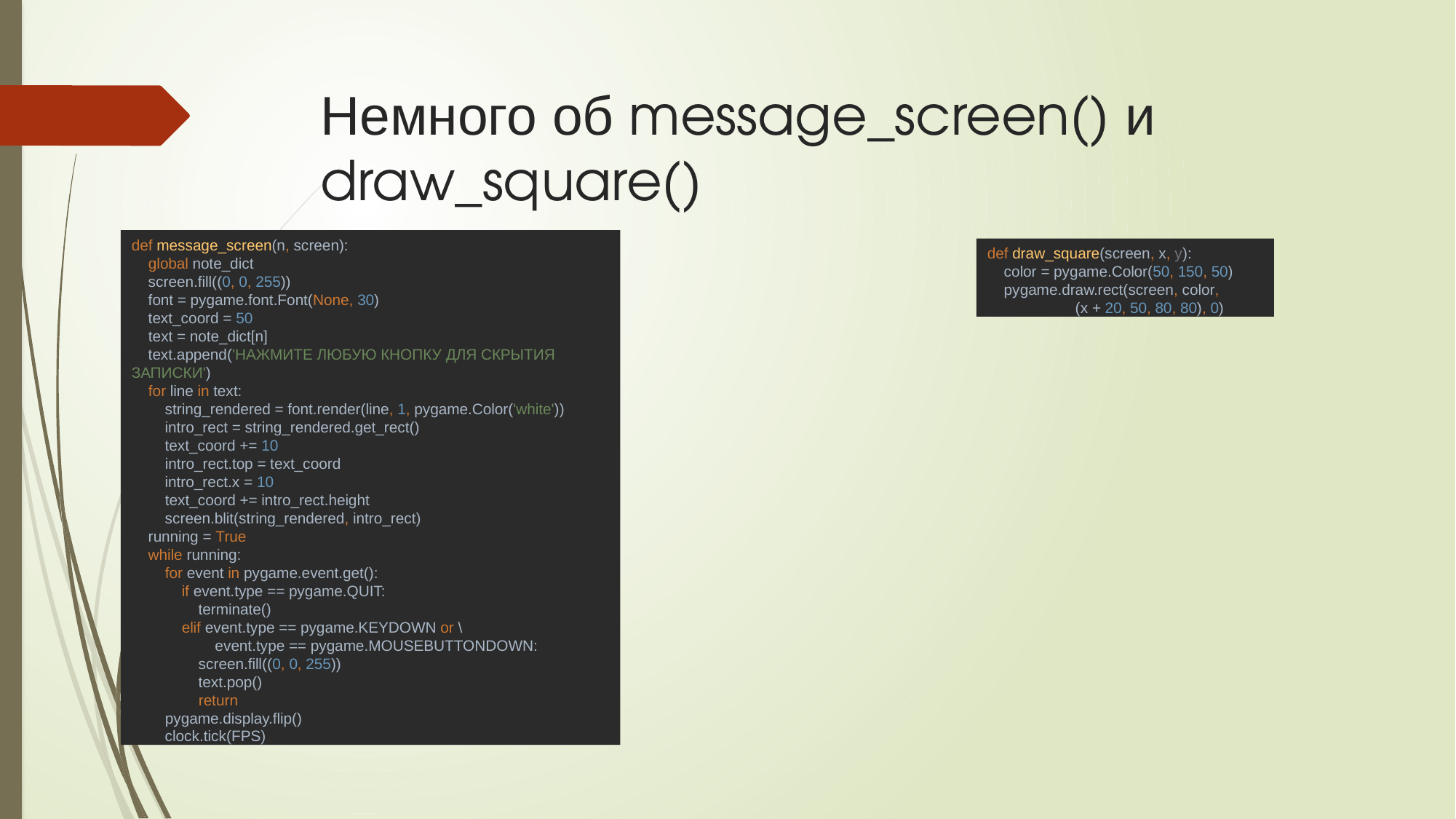

# Немного об message_screen() и draw_square()
def message_screen(n, screen):
    global note_dict
    screen.fill((0, 0, 255))
    font = pygame.font.Font(None, 30)
    text_coord = 50
    text = note_dict[n]
    text.append('НАЖМИТЕ ЛЮБУЮ КНОПКУ ДЛЯ СКРЫТИЯ ЗАПИСКИ')
    for line in text:
        string_rendered = font.render(line, 1, pygame.Color('white'))
        intro_rect = string_rendered.get_rect()
        text_coord += 10
        intro_rect.top = text_coord
        intro_rect.x = 10
        text_coord += intro_rect.height
        screen.blit(string_rendered, intro_rect)
    running = True
    while running:
        for event in pygame.event.get():
            if event.type == pygame.QUIT:
                terminate()
            elif event.type == pygame.KEYDOWN or \
                    event.type == pygame.MOUSEBUTTONDOWN:
                screen.fill((0, 0, 255))
                text.pop()
                return
        pygame.display.flip()
        clock.tick(FPS)
def draw_square(screen, x, y):
    color = pygame.Color(50, 150, 50)
    pygame.draw.rect(screen, color,
                     (x + 20, 50, 80, 80), 0)